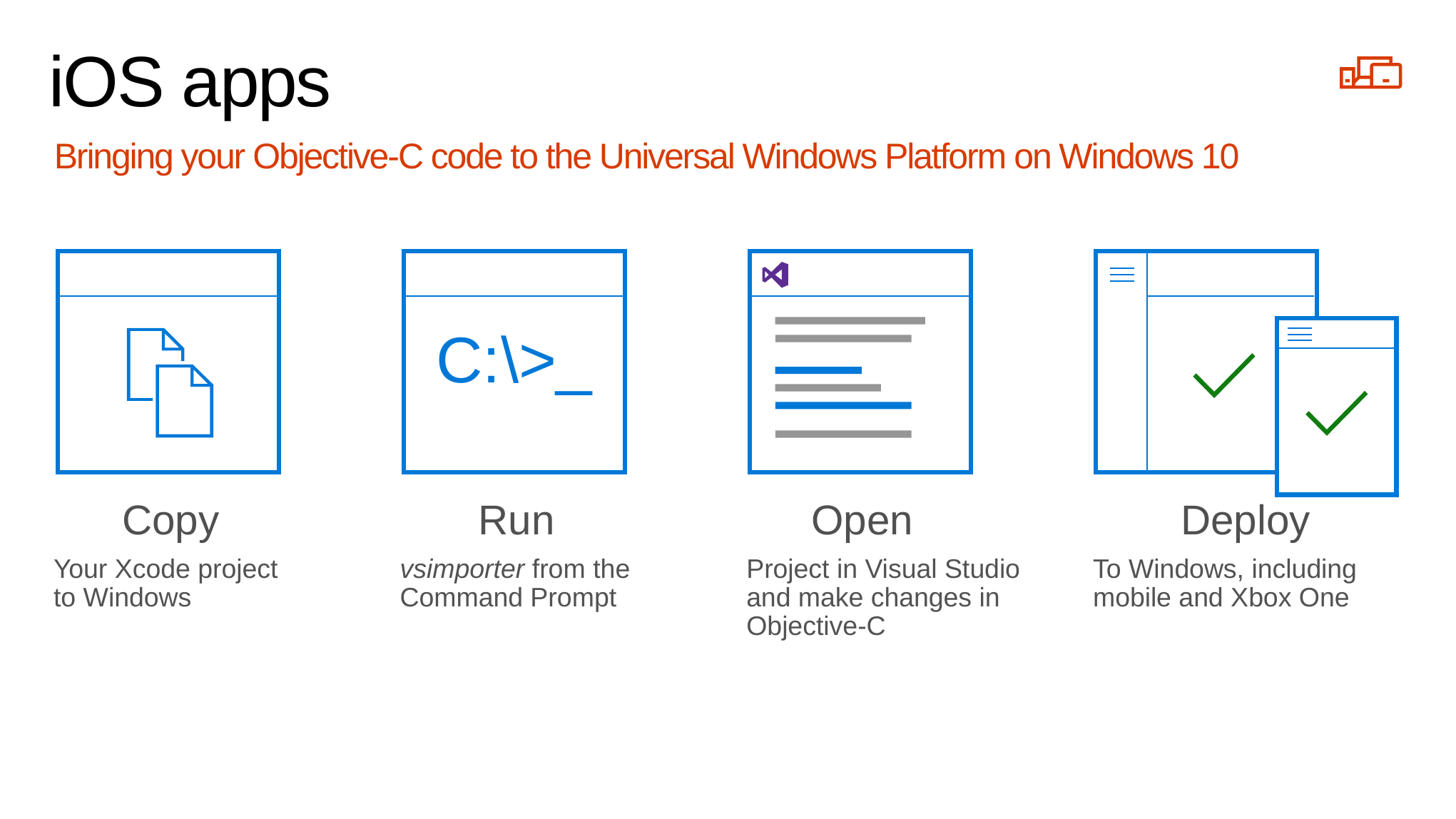

# iOS apps

Bringing your Objective-C code to the Universal Windows Platform on Windows 10

C:\>_

Copy
Run
Open
Deploy
Your Xcode project
to Windows
vsimporter from the Command Prompt
Project in Visual Studio and make changes in Objective-C
To Windows, including mobile and Xbox One
Similar to slide 15, need a process slide that shows:
Copy your Xcode project to Windows
Run vsimporter from the Command Prompt
Open project in Visual Studio and make changes in Objective-C
Deploy to Windows, including Mobile and Xbox One